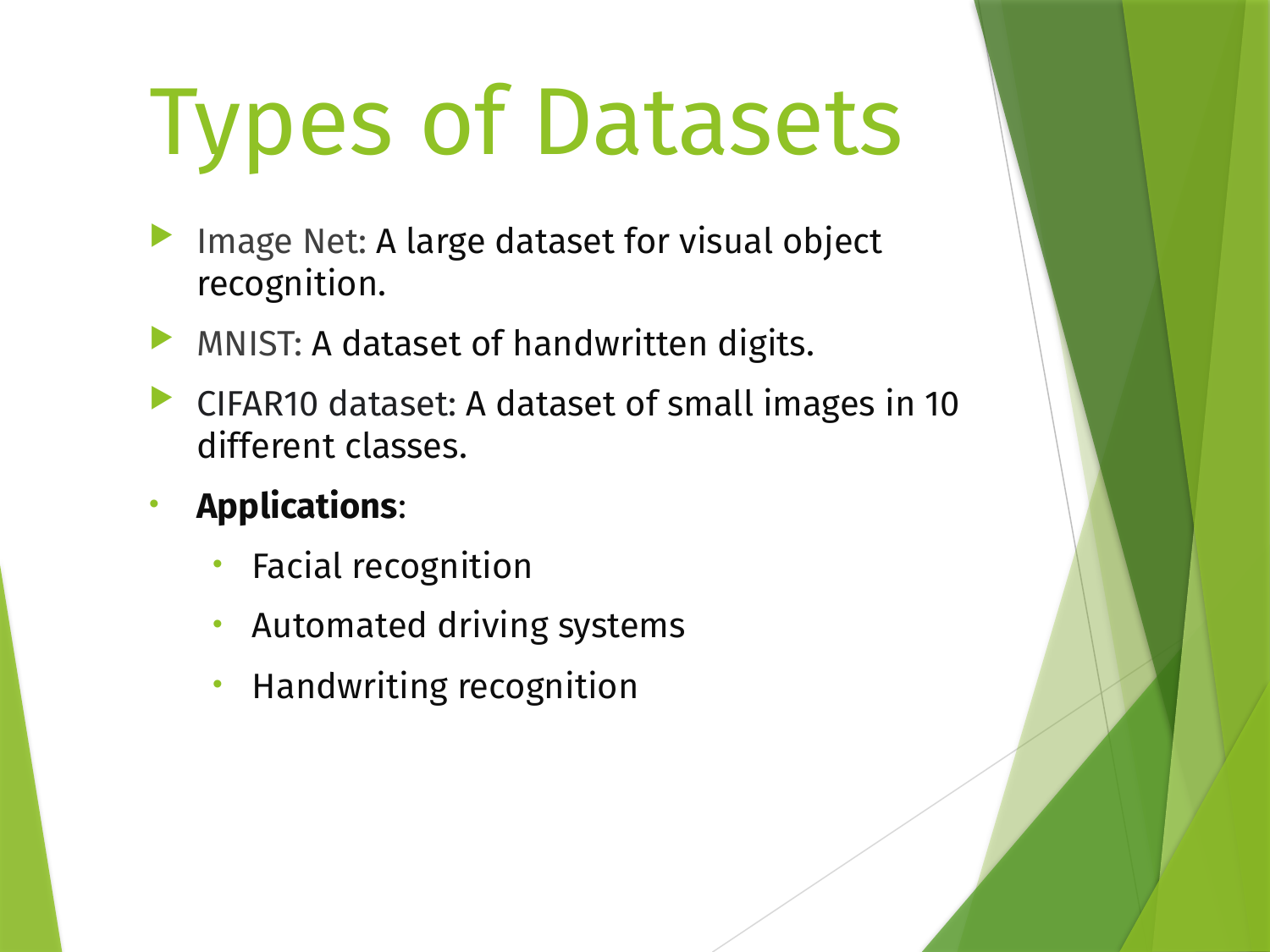

# Types of Datasets
Image Net: A large dataset for visual object recognition.
MNIST: A dataset of handwritten digits.
CIFAR10 dataset: A dataset of small images in 10 different classes.
Applications:
Facial recognition
Automated driving systems
Handwriting recognition